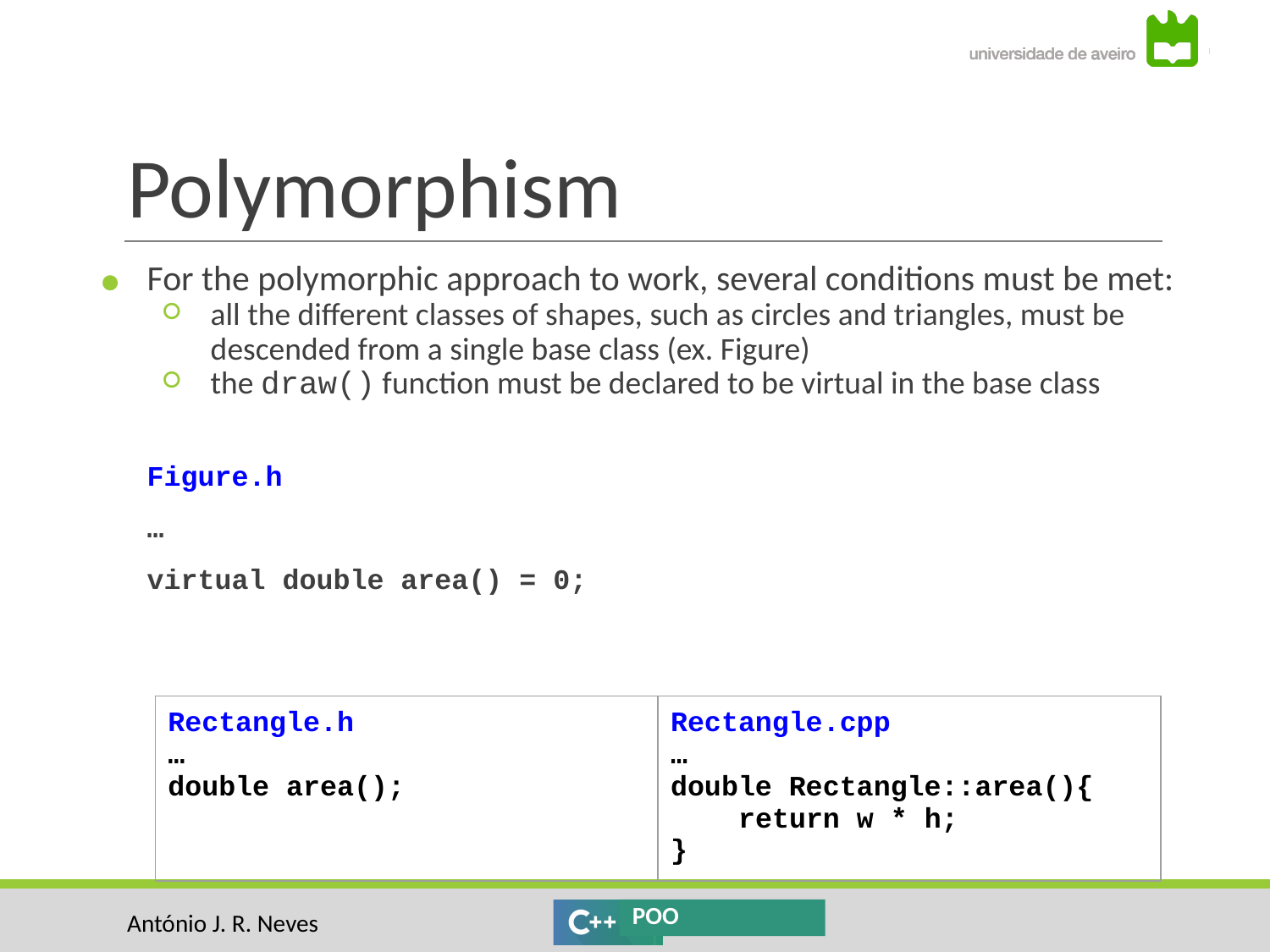

# Polymorphism
For the polymorphic approach to work, several conditions must be met:
all the different classes of shapes, such as circles and triangles, must be descended from a single base class (ex. Figure)
the draw() function must be declared to be virtual in the base class

Figure.h
…
virtual double area() = 0;

| Rectangle.h … double area(); | Rectangle.cpp … double Rectangle::area(){ return w \* h; } |
| --- | --- |